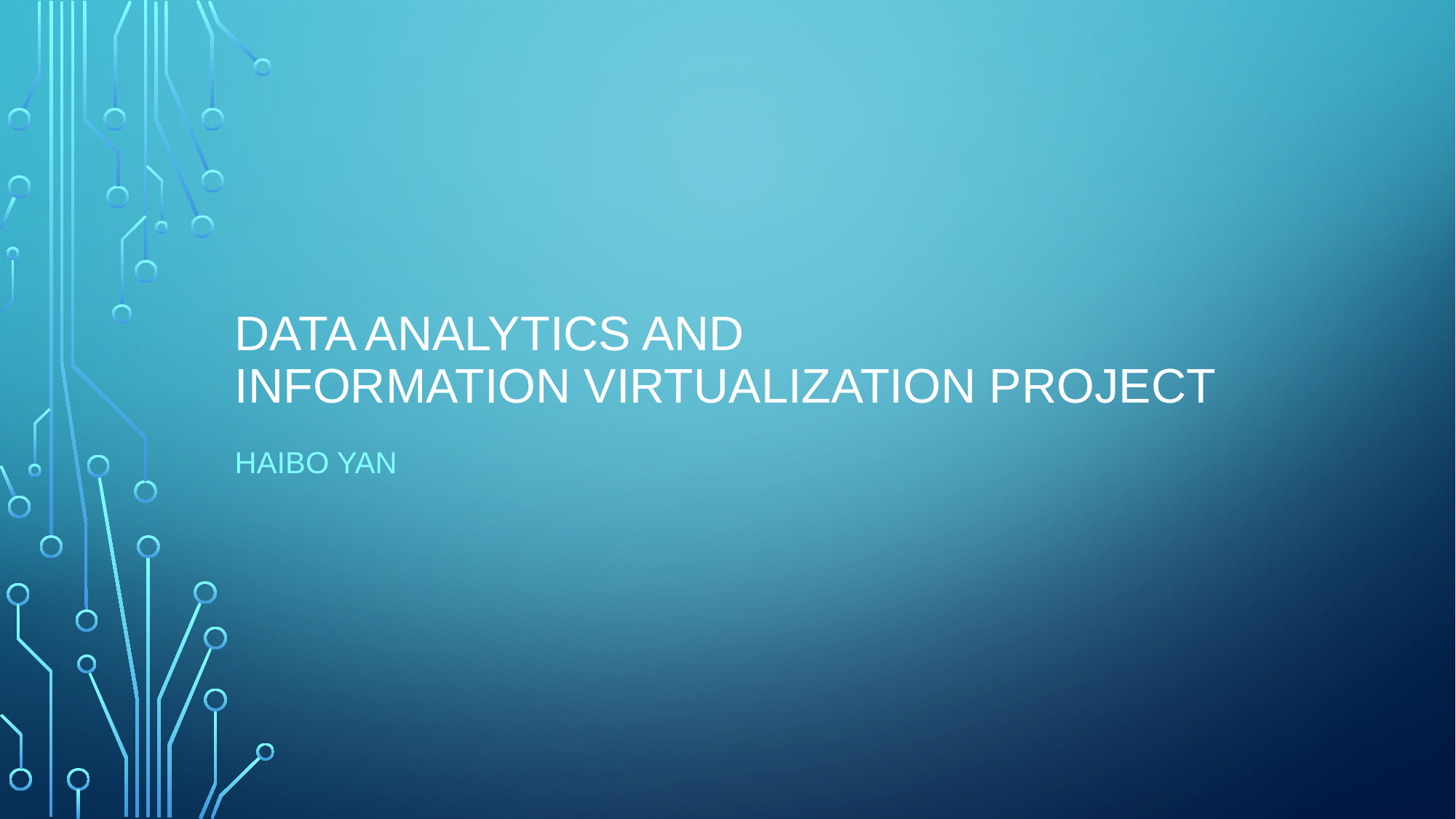

# Data Analytics and information virtualization project
Haibo yan